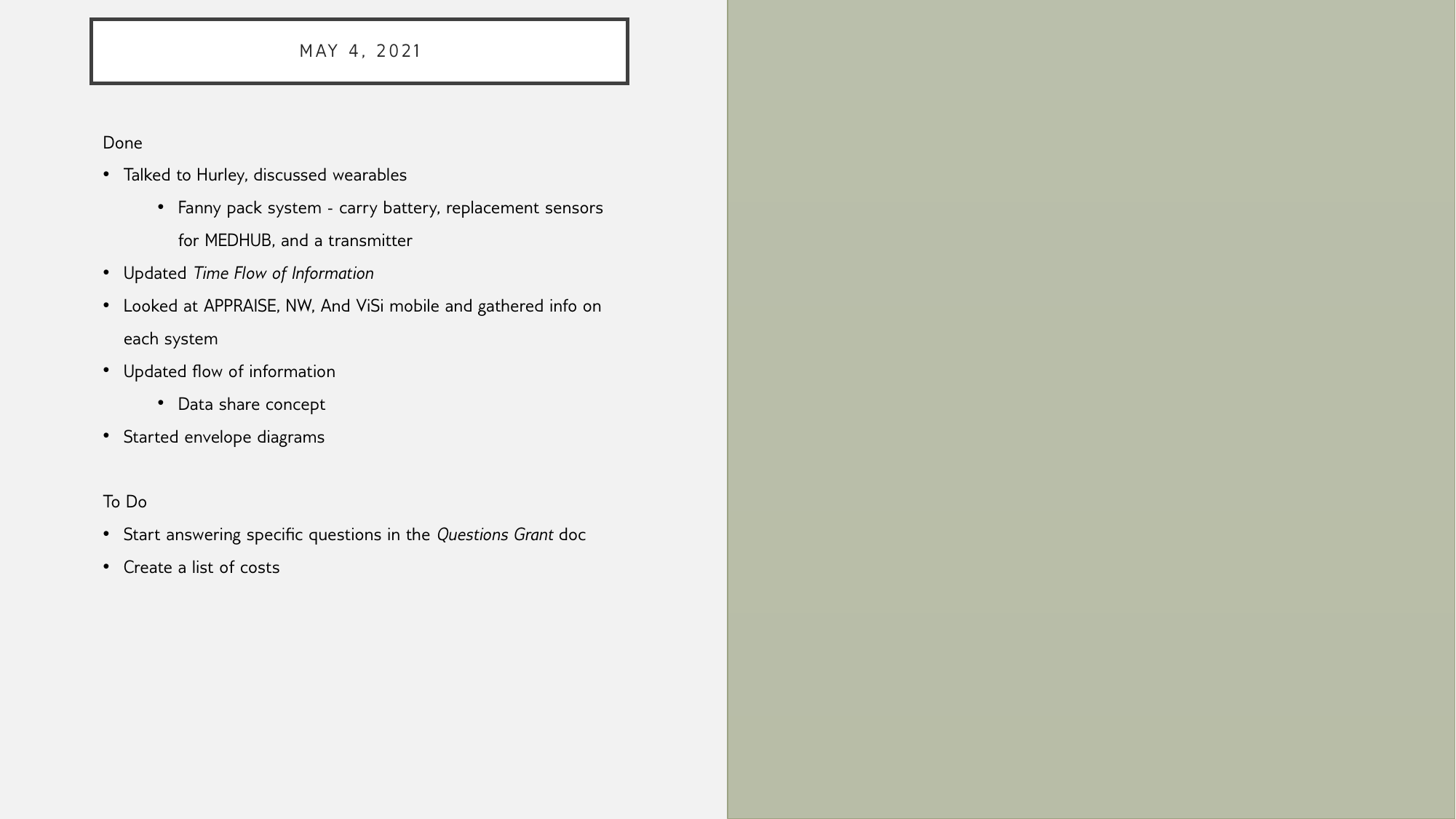

# May 4, 2021
Done
Talked to Hurley, discussed wearables
Fanny pack system - carry battery, replacement sensors for MEDHUB, and a transmitter
Updated Time Flow of Information
Looked at APPRAISE, NW, And ViSi mobile and gathered info on each system
Updated flow of information
Data share concept
Started envelope diagrams

To Do
Start answering specific questions in the Questions Grant doc
Create a list of costs